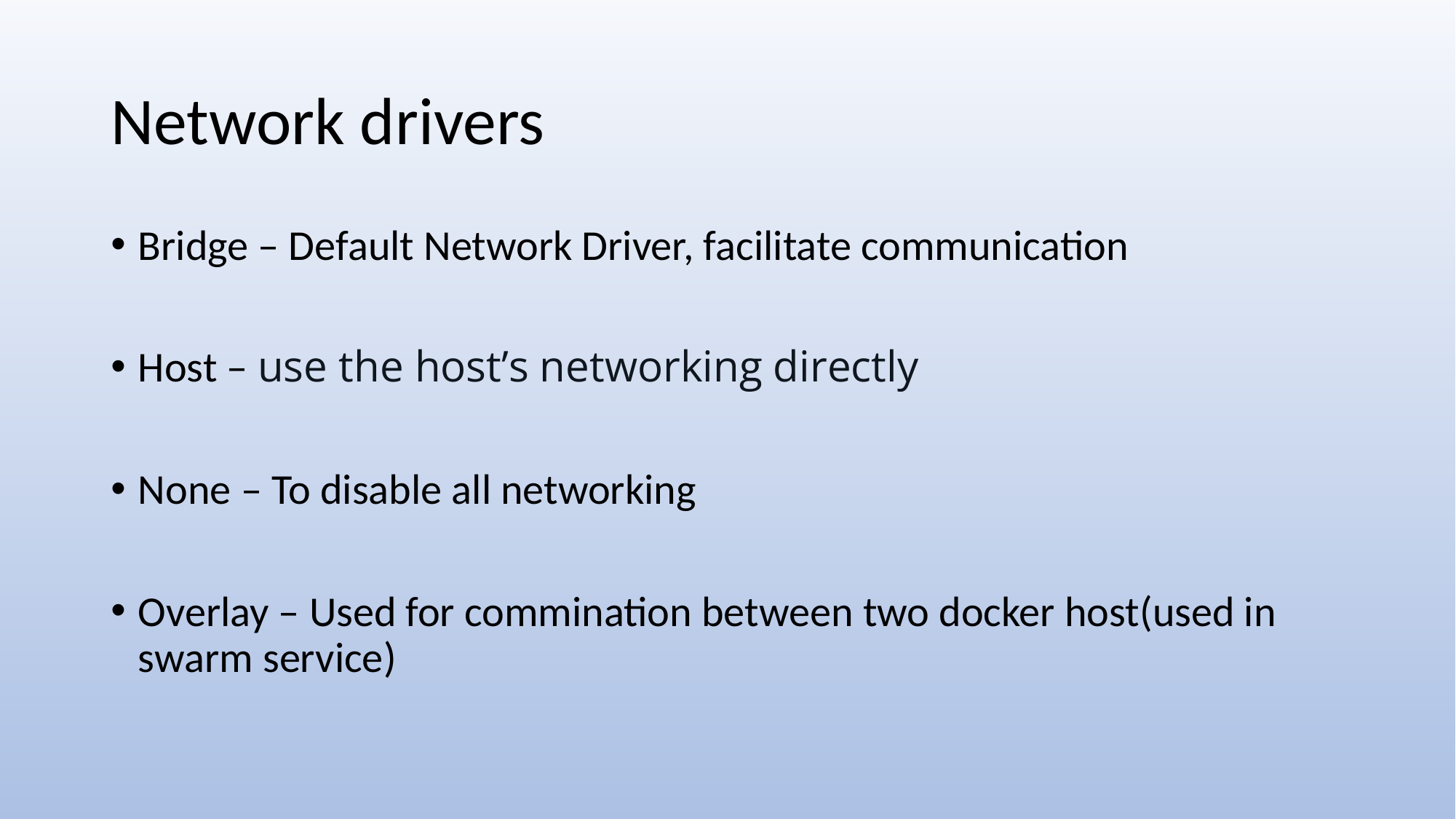

# Network drivers
Bridge – Default Network Driver, facilitate communication

Host – use the host’s networking directly

None – To disable all networking

Overlay – Used for commination between two docker host(used in swarm service)